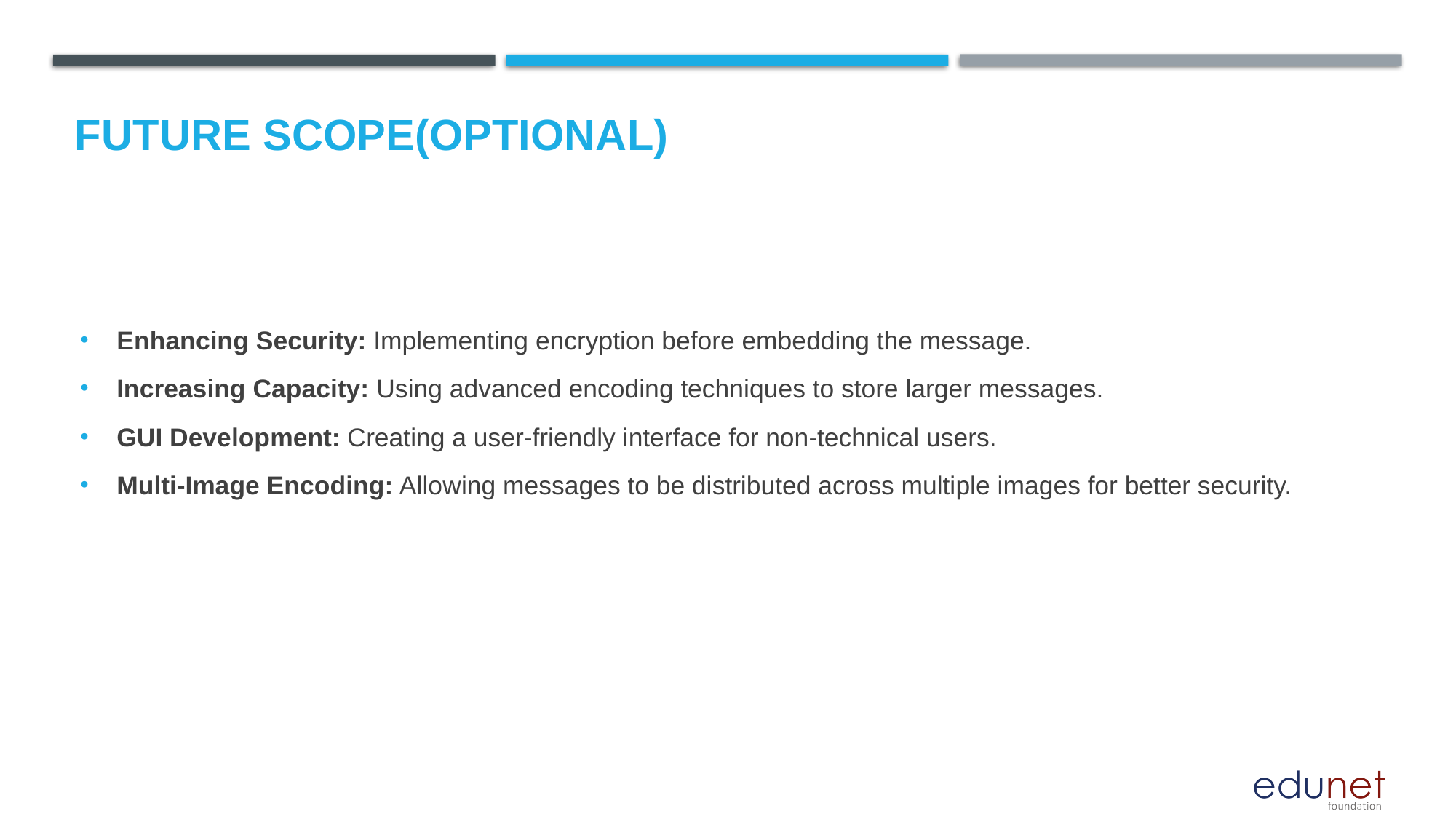

Future scope(optional)
Enhancing Security: Implementing encryption before embedding the message.
Increasing Capacity: Using advanced encoding techniques to store larger messages.
GUI Development: Creating a user-friendly interface for non-technical users.
Multi-Image Encoding: Allowing messages to be distributed across multiple images for better security.